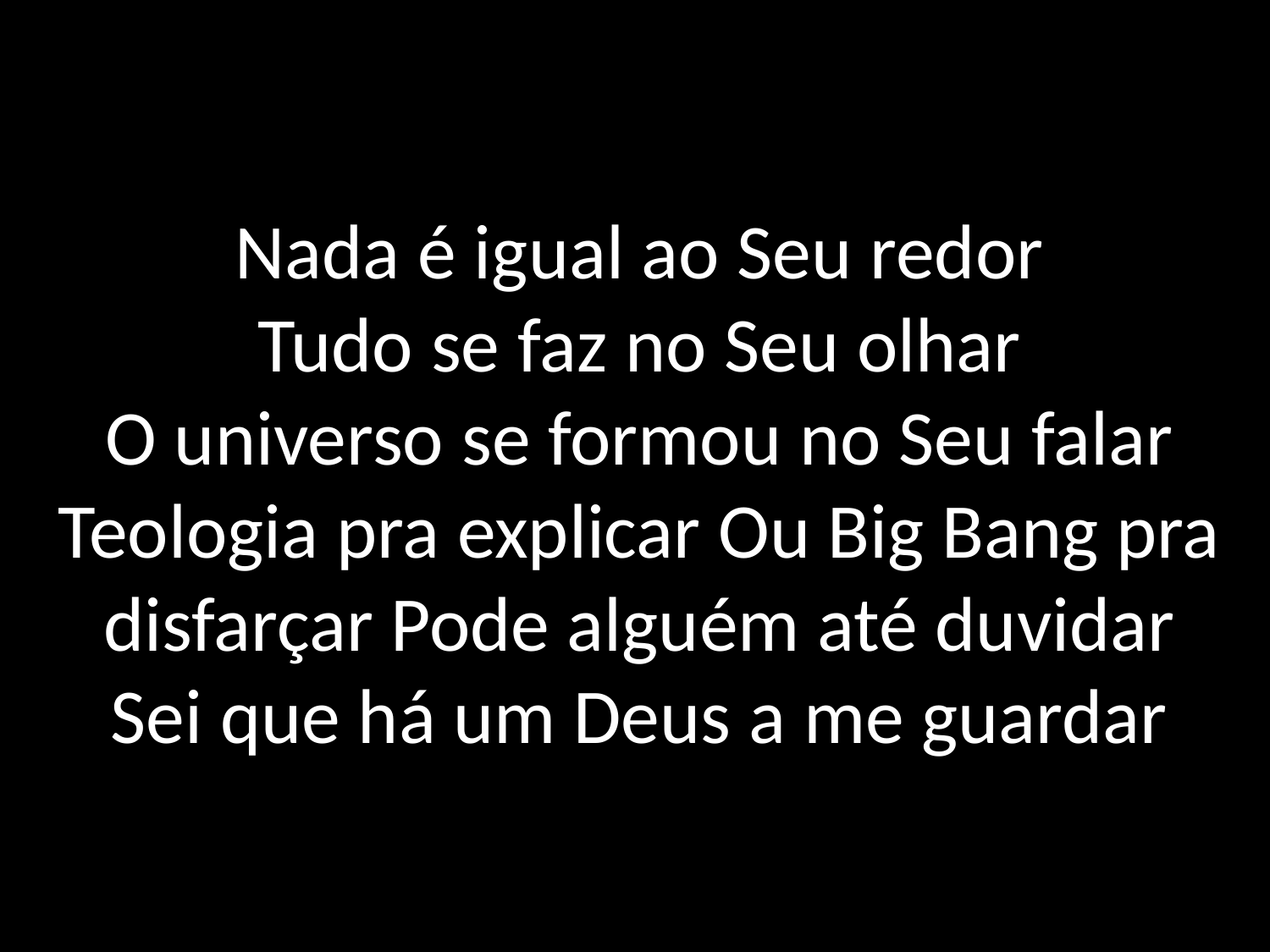

# Nada é igual ao Seu redor Tudo se faz no Seu olhar O universo se formou no Seu falar Teologia pra explicar Ou Big Bang pra disfarçar Pode alguém até duvidar Sei que há um Deus a me guardar